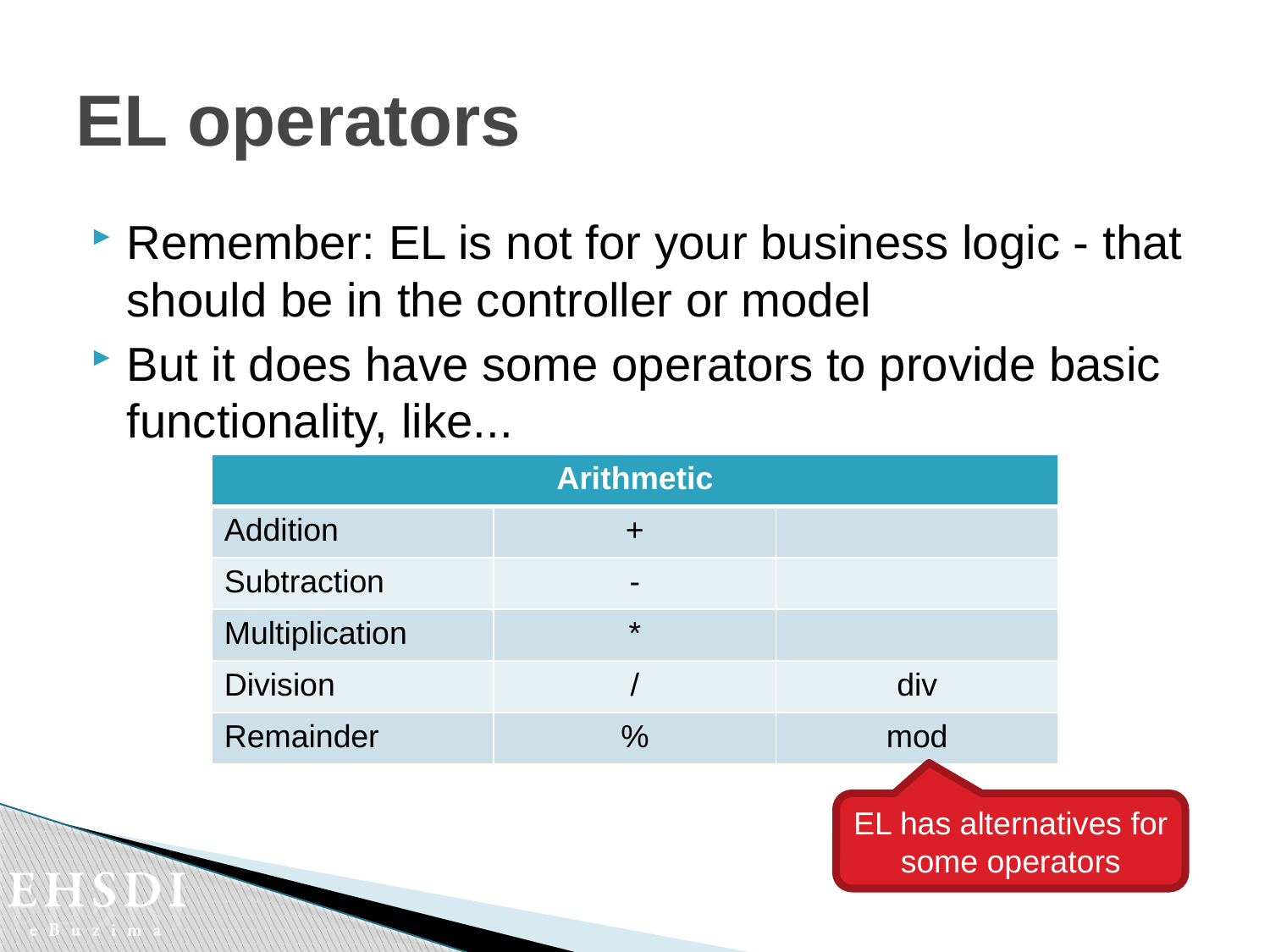

# EL operators
Remember: EL is not for your business logic - that should be in the controller or model
But it does have some operators to provide basic functionality, like...

| Arithmetic |  |  |
| --- | --- | --- |
| Addition | + |  |
| Subtraction | - |  |
| Multiplication | \* |  |
| Division | / | div |
| Remainder | % | mod |
EL has alternatives for some operators